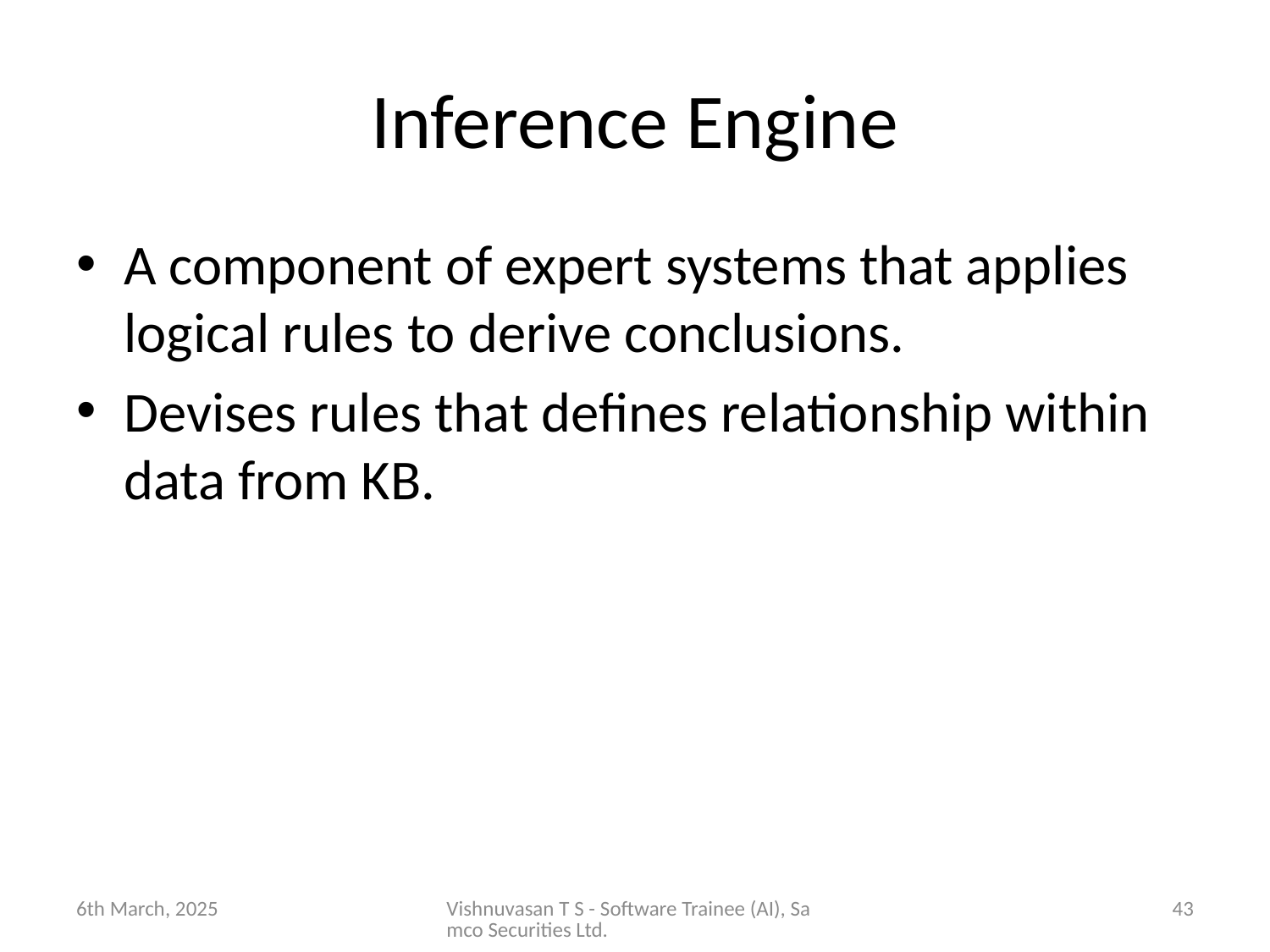

# Inference Engine
A component of expert systems that applies logical rules to derive conclusions.
Devises rules that defines relationship within data from KB.
6th March, 2025
Vishnuvasan T S - Software Trainee (AI), Samco Securities Ltd.
43